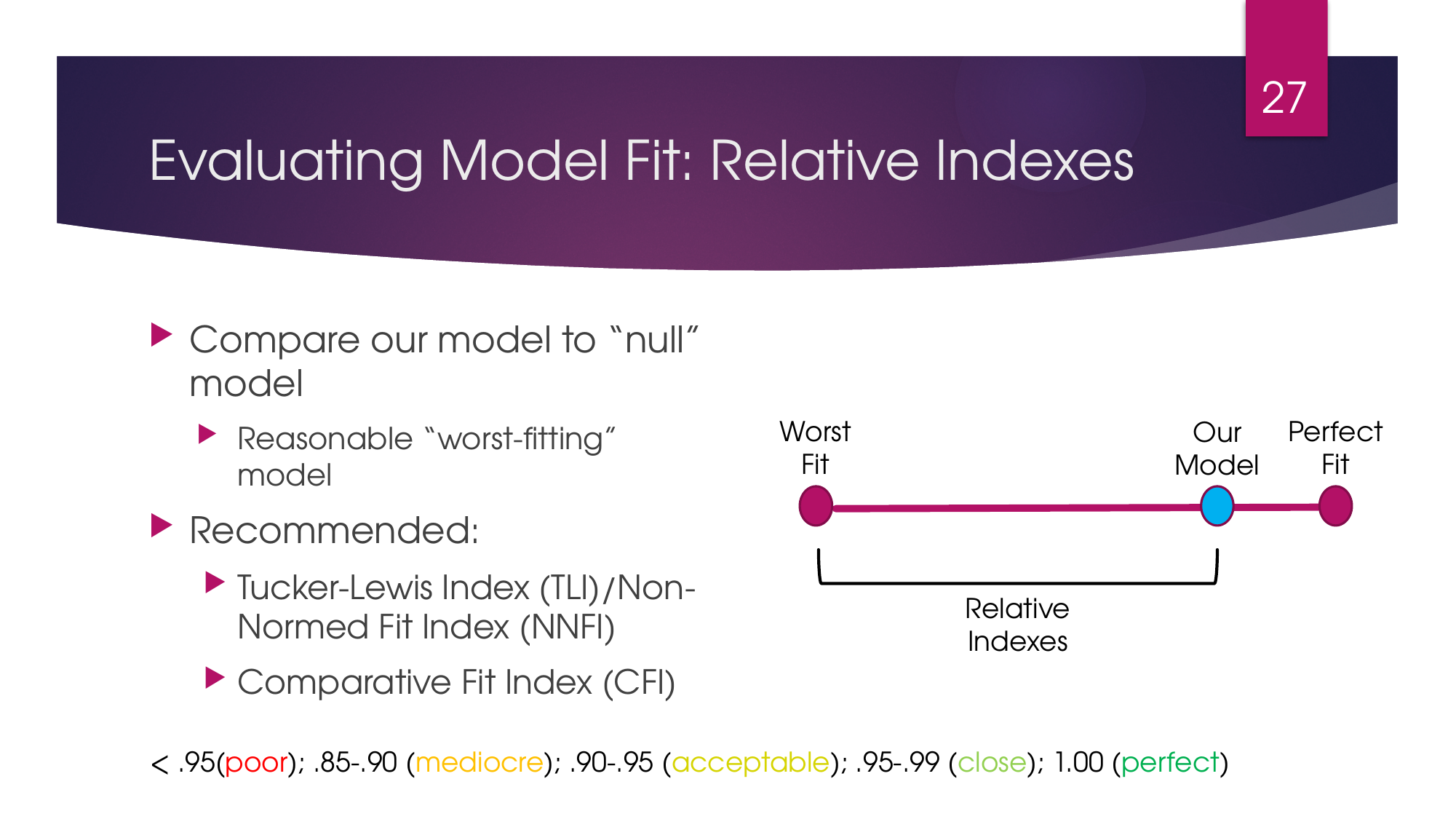

27
# Evaluating Model Fit: Relative Indexes
Compare our model to “null” model
Reasonable “worst-fitting” model
Recommended:
Tucker-Lewis Index (TLI)/Non-Normed Fit Index (NNFI)
Comparative Fit Index (CFI)

Worst
Fit
Perfect
Fit
Our
Model

Relative
Indexes
< .95(poor); .85-.90 (mediocre); .90-.95 (acceptable); .95-.99 (close); 1.00 (perfect)